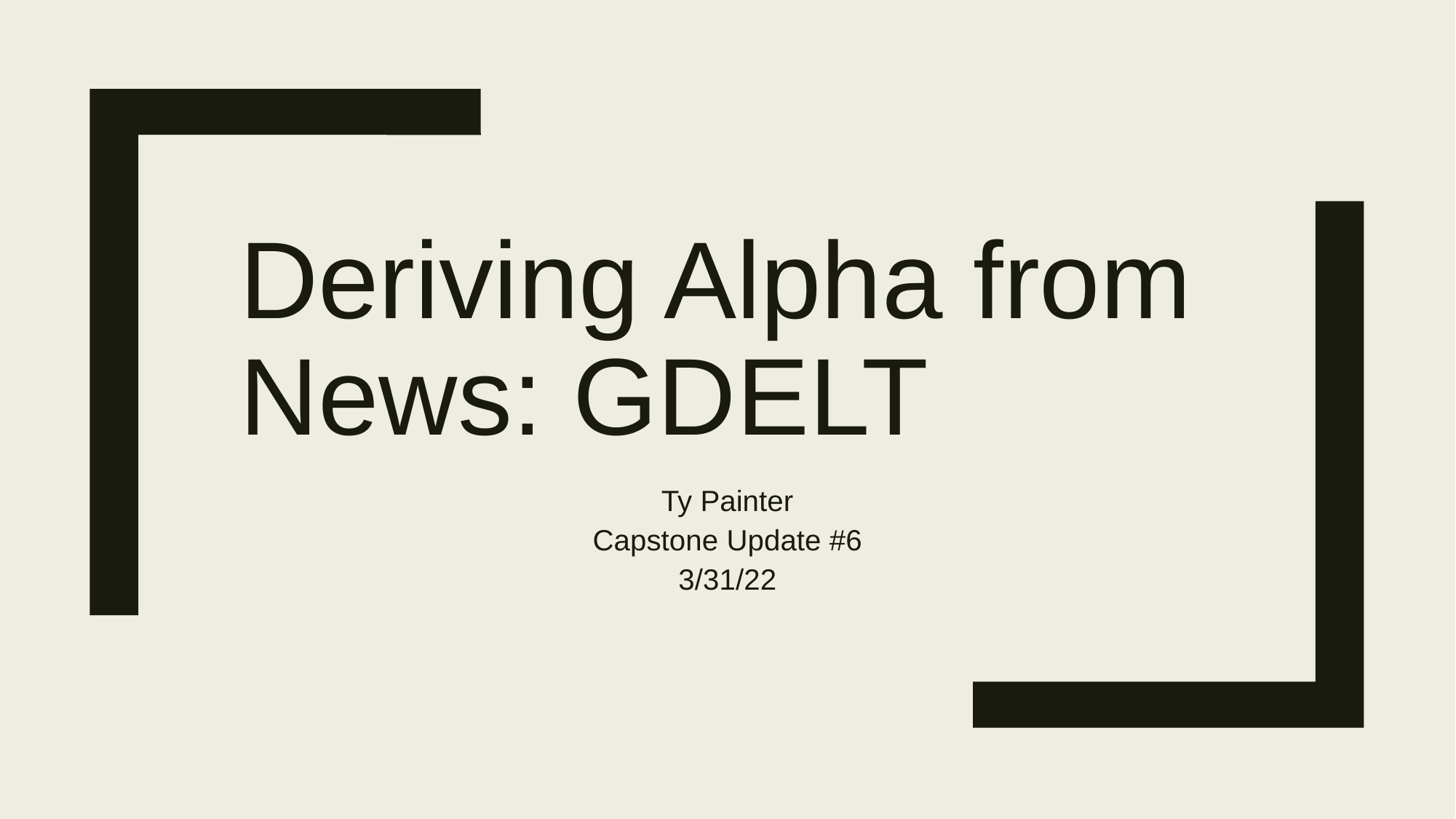

# Deriving Alpha from News: GDELT
Ty Painter
Capstone Update #6
3/31/22